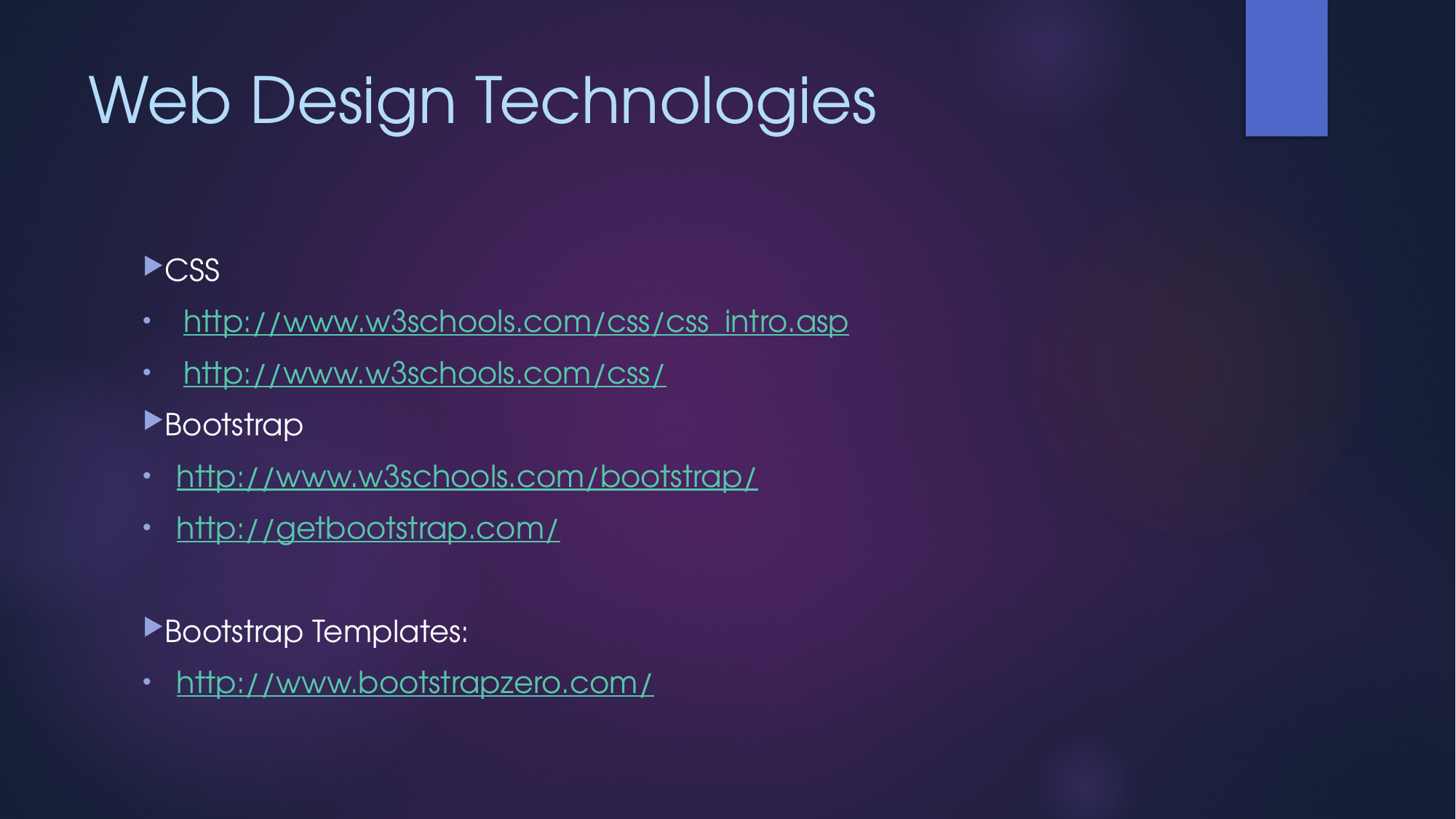

# Web Design Technologies
CSS
http://www.w3schools.com/css/css_intro.asp
http://www.w3schools.com/css/
Bootstrap
http://www.w3schools.com/bootstrap/
http://getbootstrap.com/

Bootstrap Templates:
http://www.bootstrapzero.com/